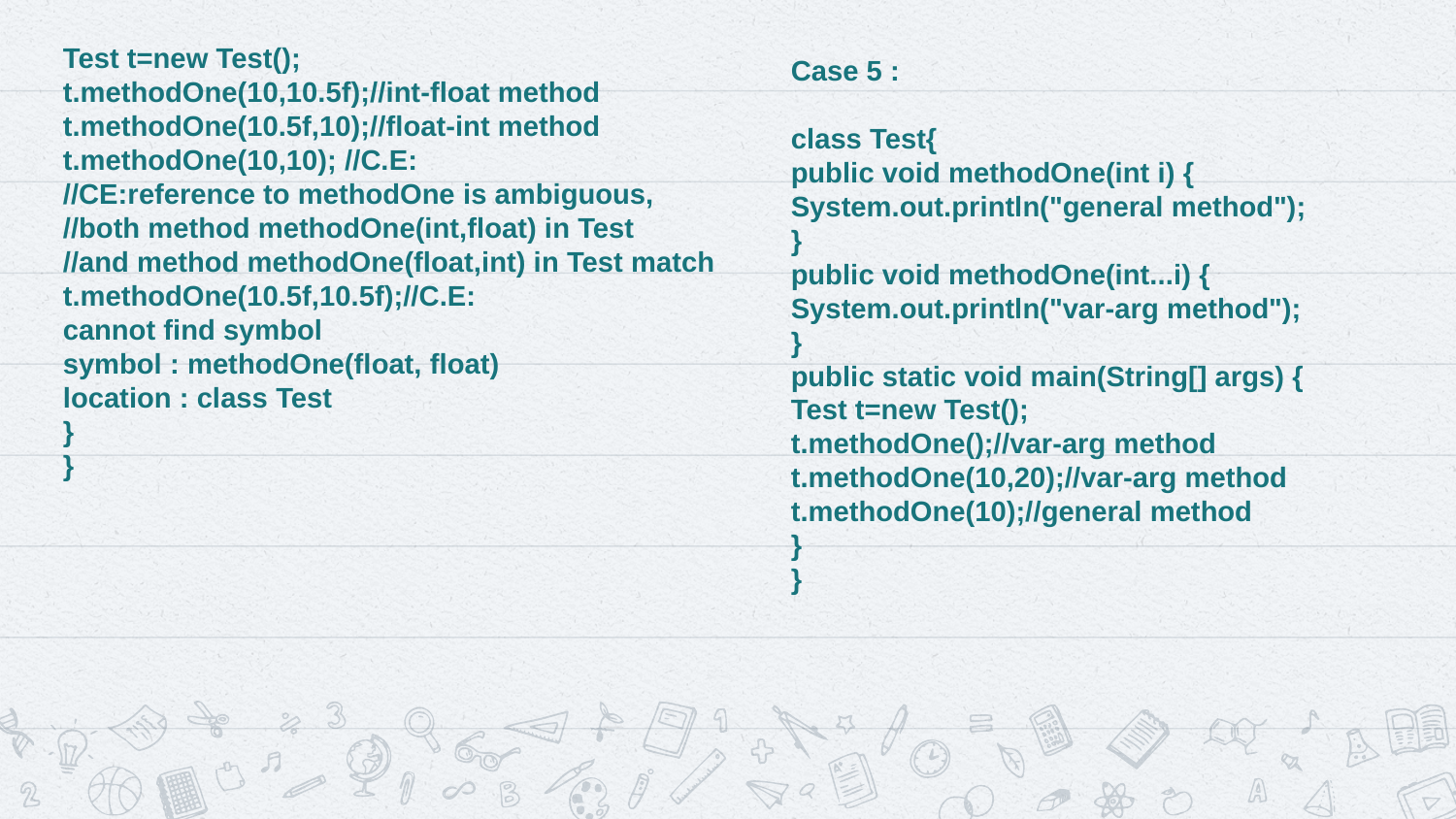

Test t=new Test();
t.methodOne(10,10.5f);//int-float method
t.methodOne(10.5f,10);//float-int method
t.methodOne(10,10); //C.E:
//CE:reference to methodOne is ambiguous,
//both method methodOne(int,float) in Test
//and method methodOne(float,int) in Test match
t.methodOne(10.5f,10.5f);//C.E:
cannot find symbol
symbol : methodOne(float, float)
location : class Test
}
}
Case 5 :

class Test{
public void methodOne(int i) {
System.out.println("general method");
}
public void methodOne(int...i) {
System.out.println("var-arg method");
}
public static void main(String[] args) {
Test t=new Test();
t.methodOne();//var-arg method
t.methodOne(10,20);//var-arg method
t.methodOne(10);//general method
}
}